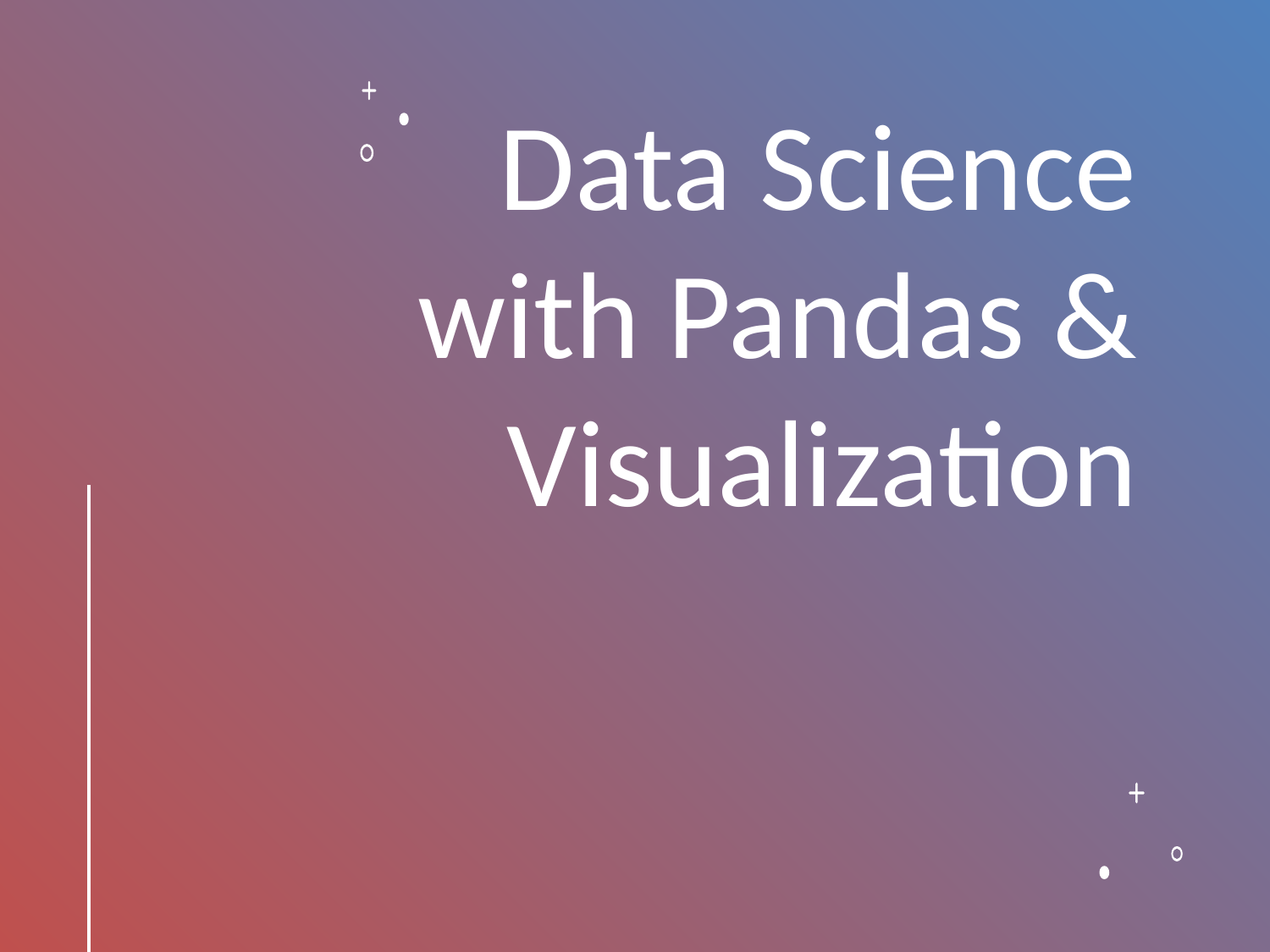

# Data Science with Pandas & Visualization